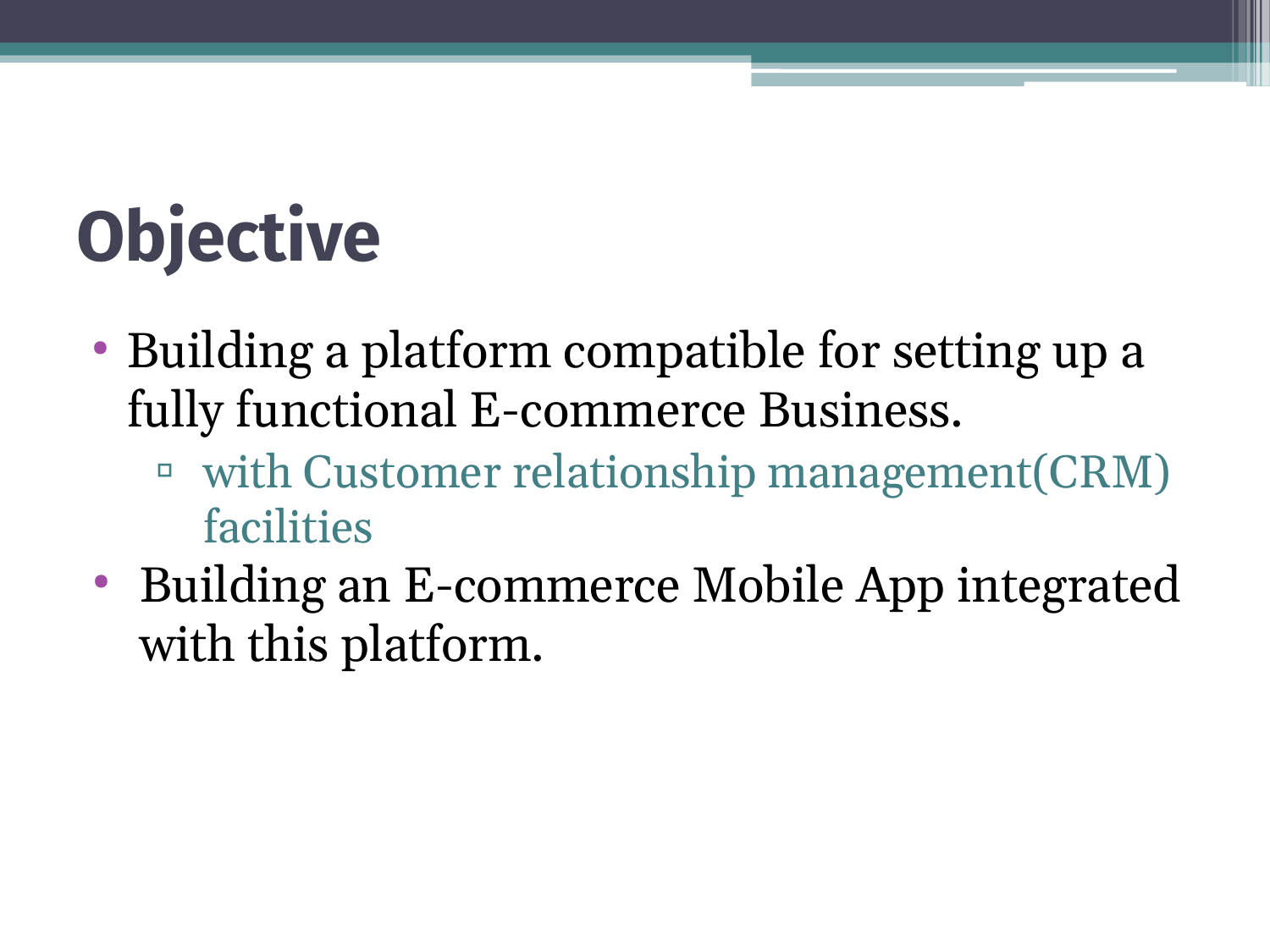

# Objective
Building a platform compatible for setting up a fully functional E-commerce Business.
with Customer relationship management(CRM) facilities
Building an E-commerce Mobile App integrated with this platform.